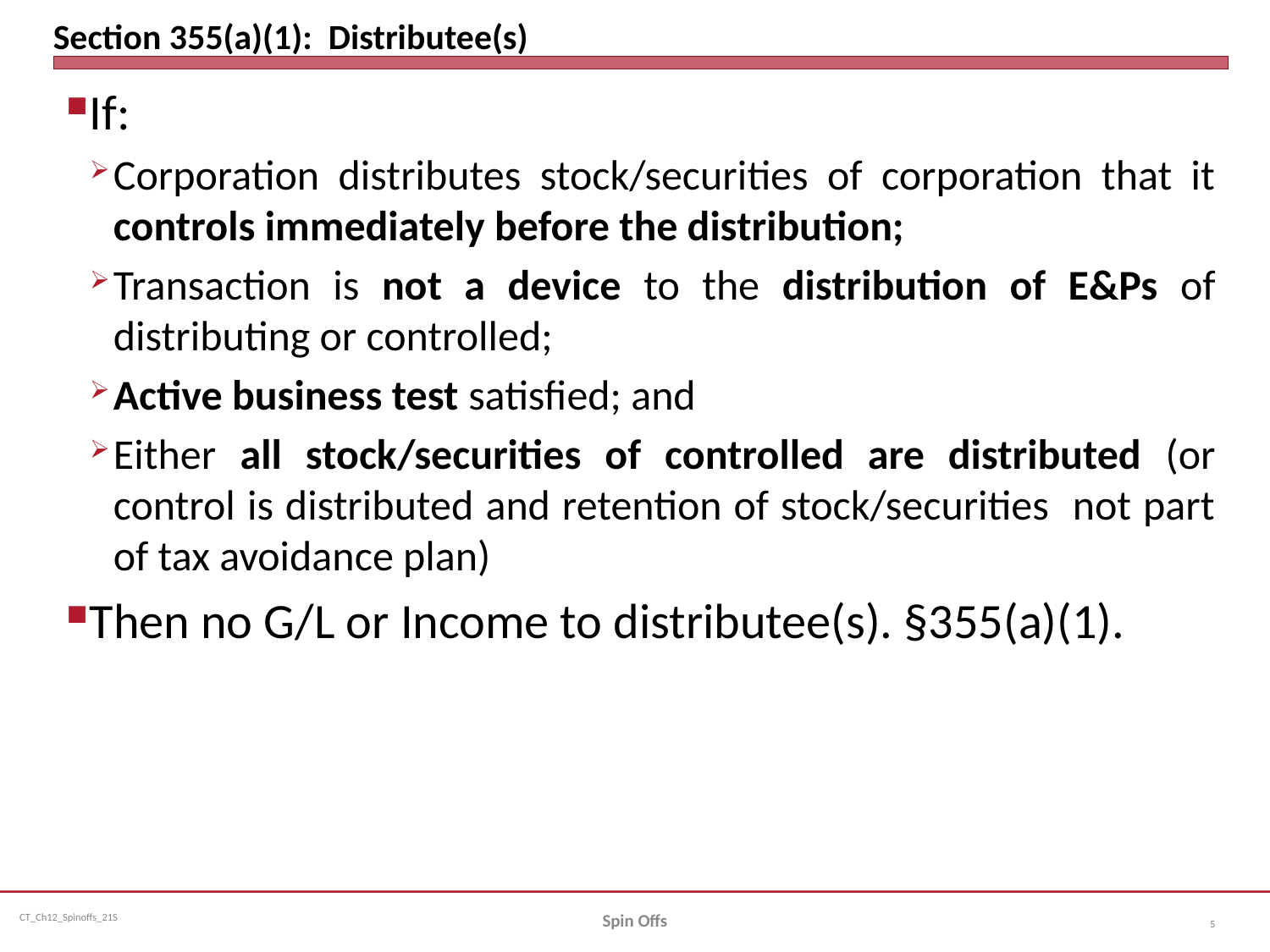

# Section 355(a)(1):  Distributee(s)
If:
Corporation distributes stock/securities of corporation that it controls immediately before the distribution;
Transaction is not a device to the distribution of E&Ps of distributing or controlled;
Active business test satisfied; and
Either all stock/securities of controlled are distributed (or control is distributed and retention of stock/securities  not part of tax avoidance plan)
Then no G/L or Income to distributee(s). §355(a)(1).
Spin Offs
5